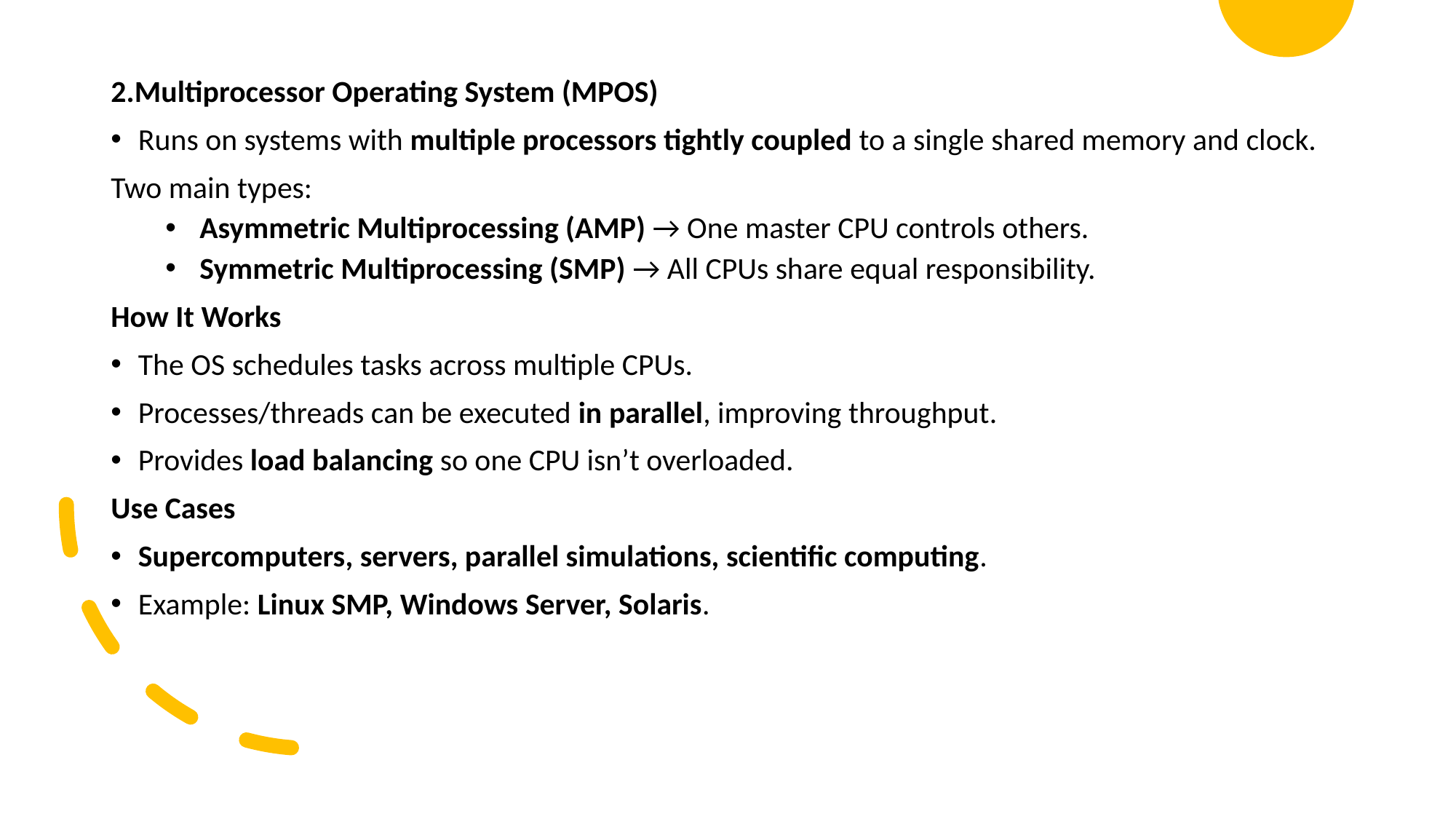

2.Multiprocessor Operating System (MPOS)
Runs on systems with multiple processors tightly coupled to a single shared memory and clock.
Two main types:
Asymmetric Multiprocessing (AMP) → One master CPU controls others.
Symmetric Multiprocessing (SMP) → All CPUs share equal responsibility.
How It Works
The OS schedules tasks across multiple CPUs.
Processes/threads can be executed in parallel, improving throughput.
Provides load balancing so one CPU isn’t overloaded.
Use Cases
Supercomputers, servers, parallel simulations, scientific computing.
Example: Linux SMP, Windows Server, Solaris.